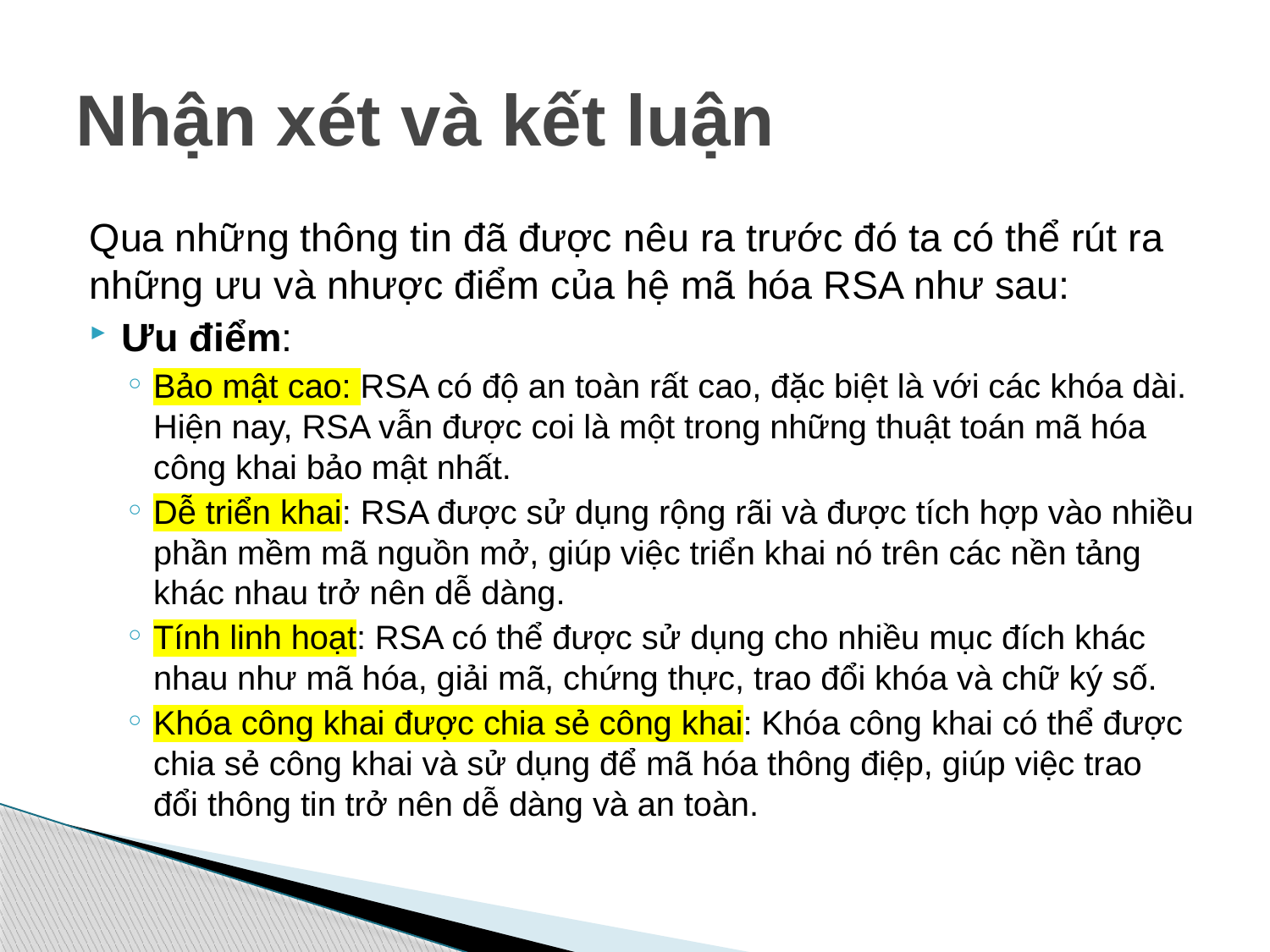

# Nhận xét và kết luận
Qua những thông tin đã được nêu ra trước đó ta có thể rút ra những ưu và nhược điểm của hệ mã hóa RSA như sau:
Ưu điểm:
Bảo mật cao: RSA có độ an toàn rất cao, đặc biệt là với các khóa dài. Hiện nay, RSA vẫn được coi là một trong những thuật toán mã hóa công khai bảo mật nhất.
Dễ triển khai: RSA được sử dụng rộng rãi và được tích hợp vào nhiều phần mềm mã nguồn mở, giúp việc triển khai nó trên các nền tảng khác nhau trở nên dễ dàng.
Tính linh hoạt: RSA có thể được sử dụng cho nhiều mục đích khác nhau như mã hóa, giải mã, chứng thực, trao đổi khóa và chữ ký số.
Khóa công khai được chia sẻ công khai: Khóa công khai có thể được chia sẻ công khai và sử dụng để mã hóa thông điệp, giúp việc trao đổi thông tin trở nên dễ dàng và an toàn.